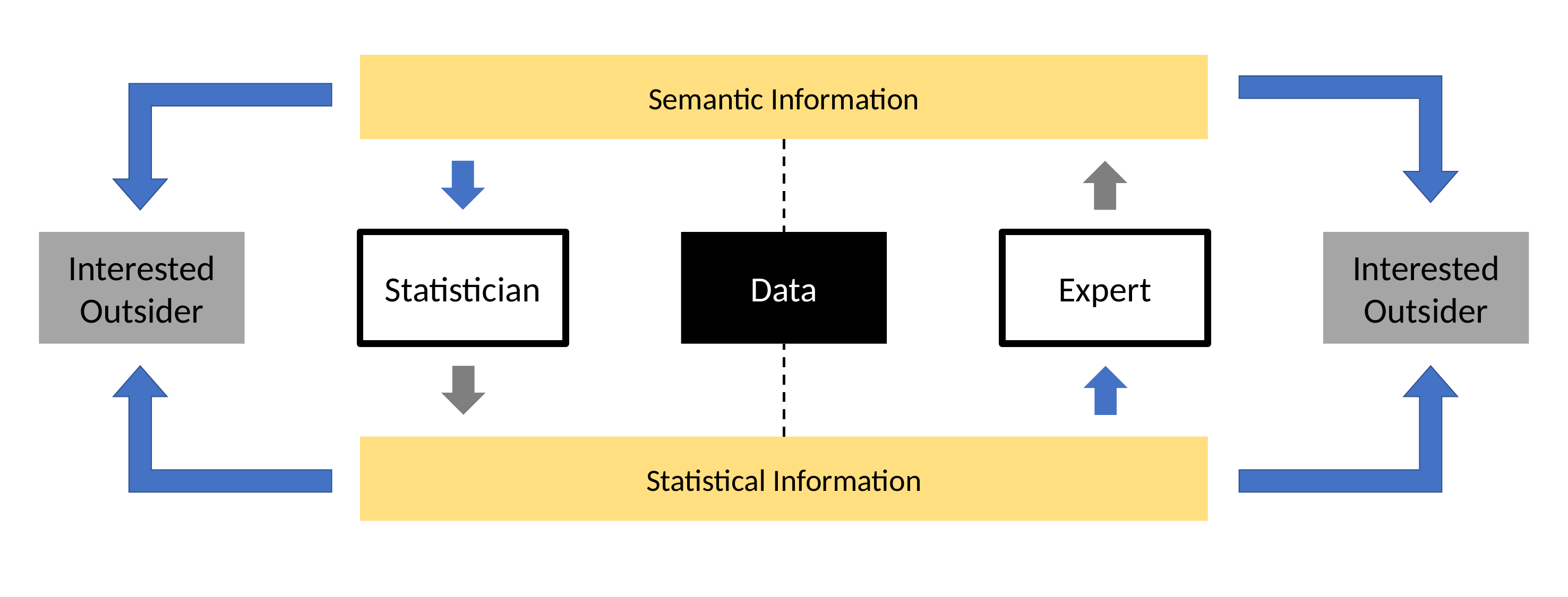

Semantic Information

Interested Outsider
Statistician
Data
Expert
Interested Outsider

Statistical Information